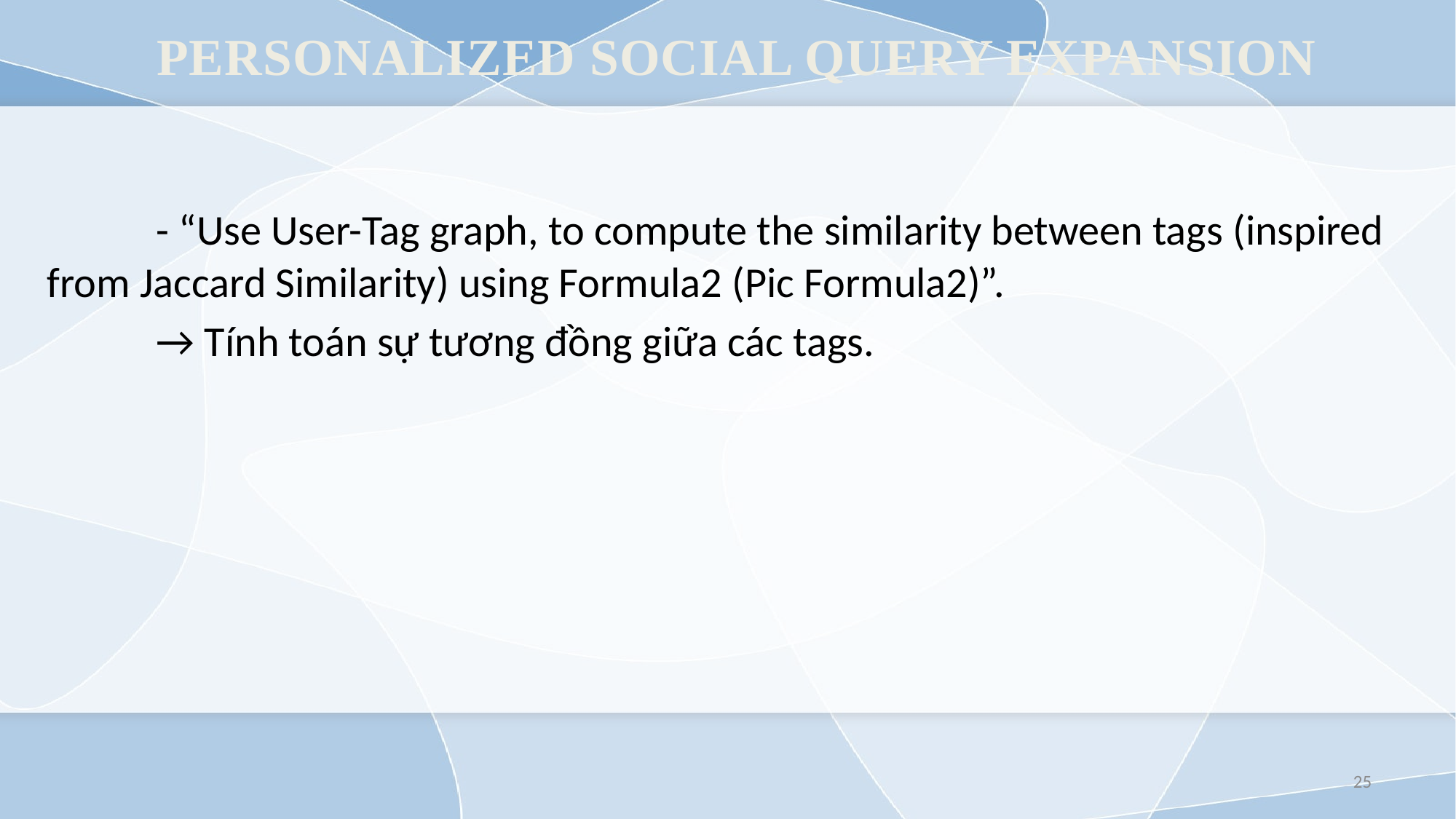

# PERSONALIZED SOCIAL QUERY EXPANSION
	- “Use User-Tag graph, to compute the similarity between tags (inspired from Jaccard Similarity) using Formula2 (Pic Formula2)”.
	→ Tính toán sự tương đồng giữa các tags.

25